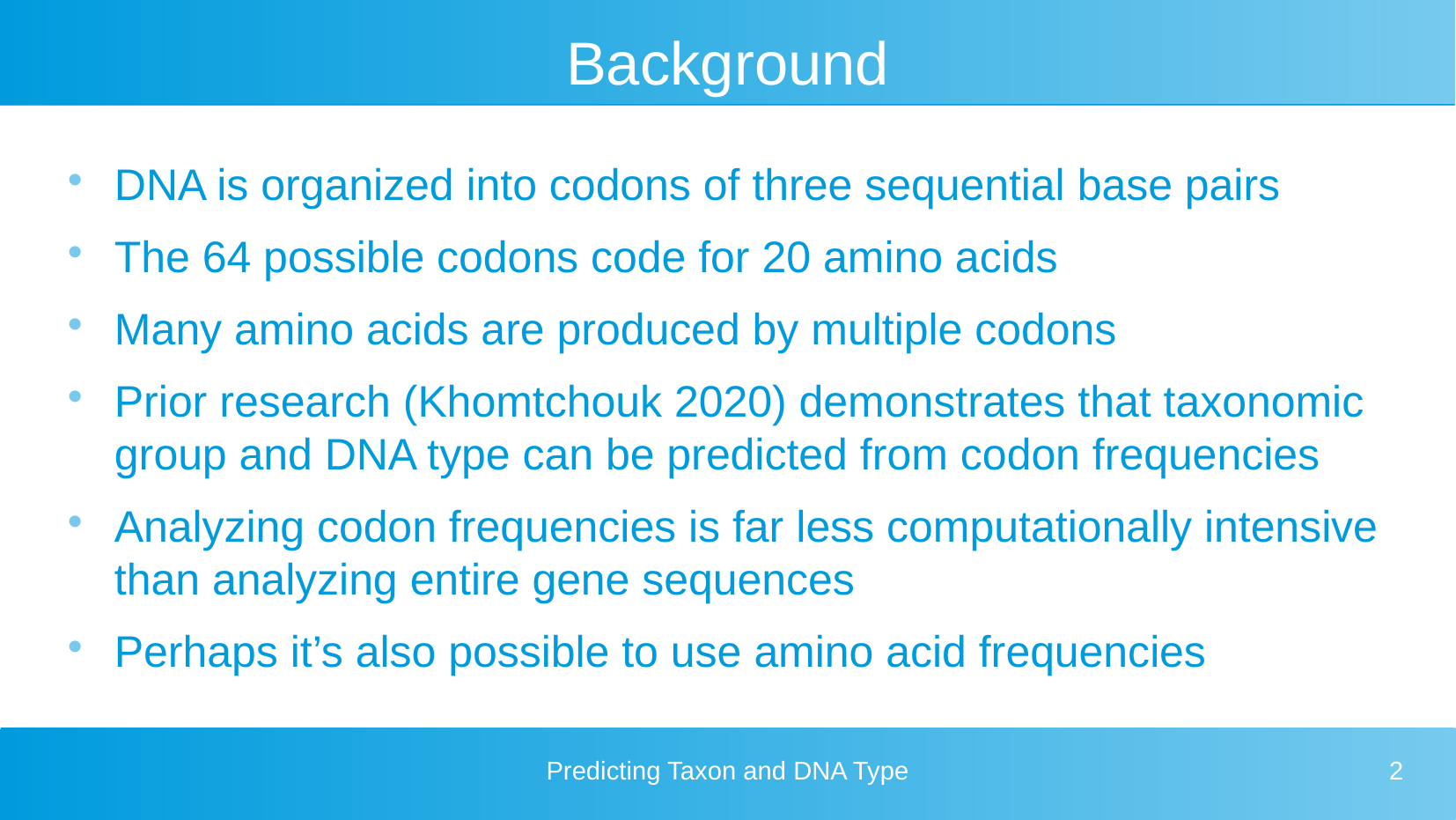

# Background
DNA is organized into codons of three sequential base pairs
The 64 possible codons code for 20 amino acids
Many amino acids are produced by multiple codons
Prior research (Khomtchouk 2020) demonstrates that taxonomic group and DNA type can be predicted from codon frequencies
Analyzing codon frequencies is far less computationally intensive than analyzing entire gene sequences
Perhaps it’s also possible to use amino acid frequencies
Predicting Taxon and DNA Type
2